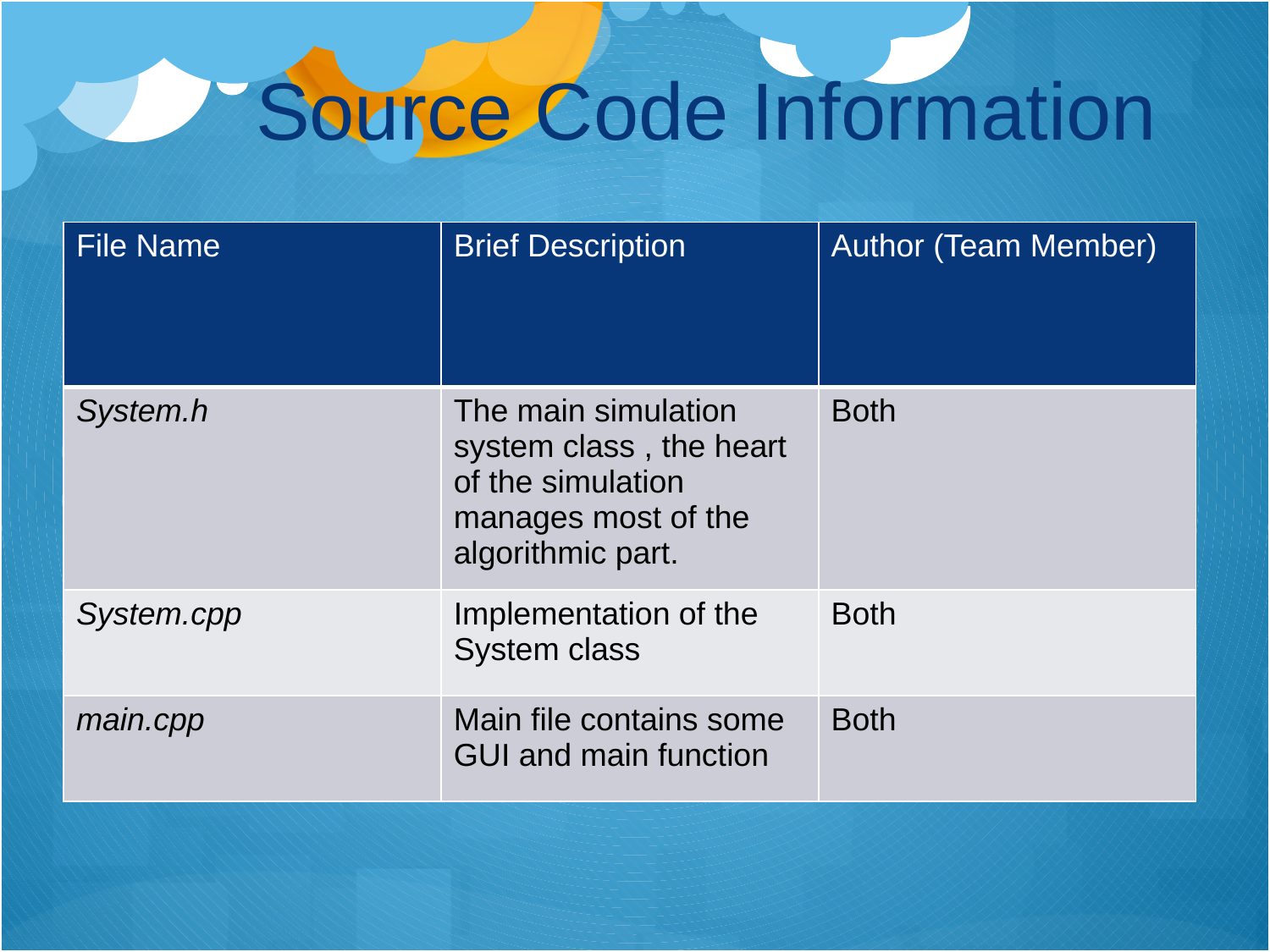

# Source Code Information
| File Name | Brief Description | Author (Team Member) |
| --- | --- | --- |
| System.h | The main simulation system class , the heart of the simulation manages most of the algorithmic part. | Both |
| System.cpp | Implementation of the System class | Both |
| main.cpp | Main file contains some GUI and main function | Both |